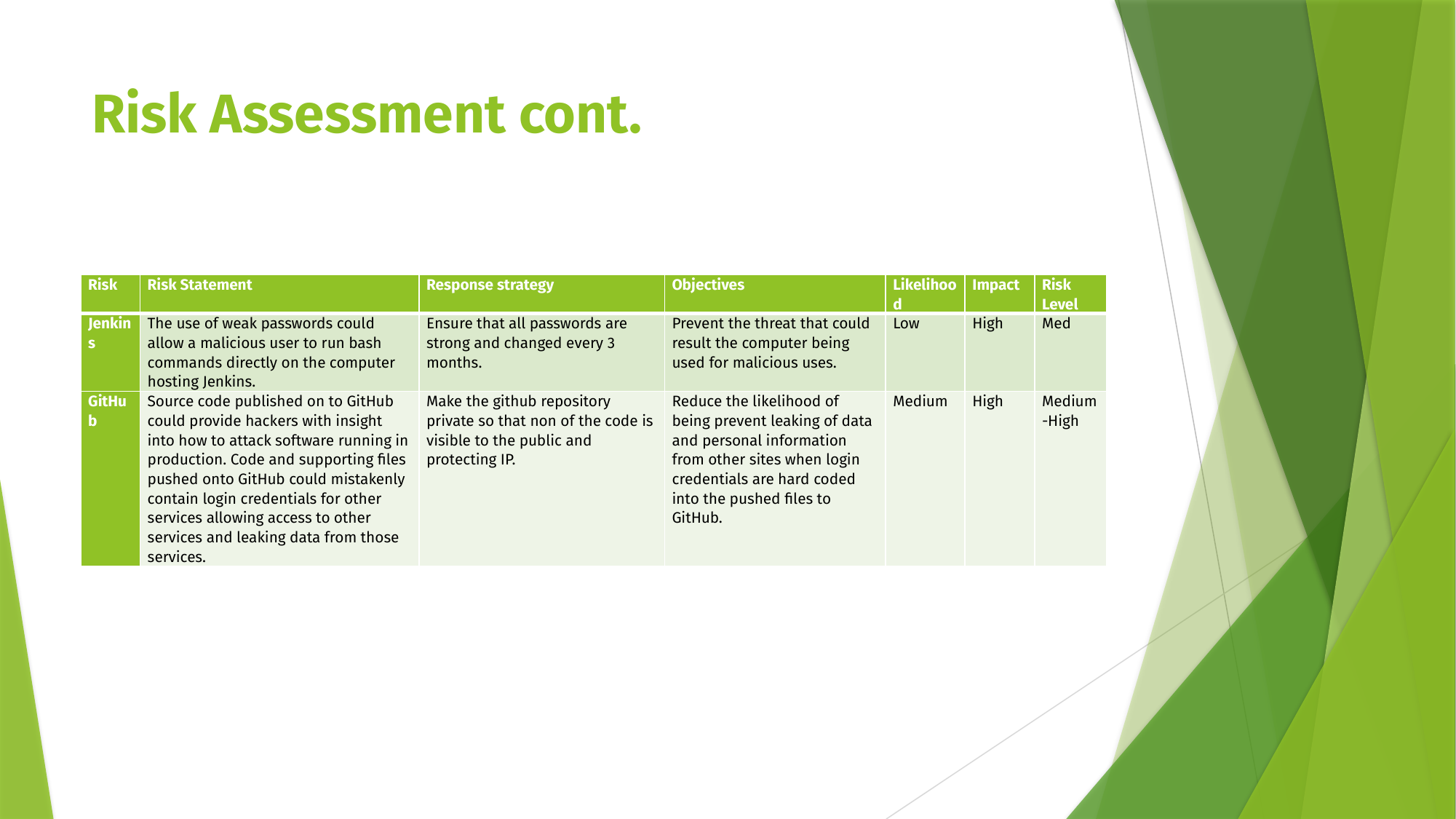

# Risk Assessment cont.
| Risk | Risk Statement | Response strategy | Objectives | Likelihood | Impact | Risk Level |
| --- | --- | --- | --- | --- | --- | --- |
| Jenkins | The use of weak passwords could allow a malicious user to run bash commands directly on the computer hosting Jenkins. | Ensure that all passwords are strong and changed every 3 months. | Prevent the threat that could result the computer being used for malicious uses. | Low | High | Med |
| GitHub | Source code published on to GitHub could provide hackers with insight into how to attack software running in production. Code and supporting files pushed onto GitHub could mistakenly contain login credentials for other services allowing access to other services and leaking data from those services. | Make the github repository private so that non of the code is visible to the public and protecting IP. | Reduce the likelihood of being prevent leaking of data and personal information from other sites when login credentials are hard coded into the pushed files to GitHub. | Medium | High | Medium-High |